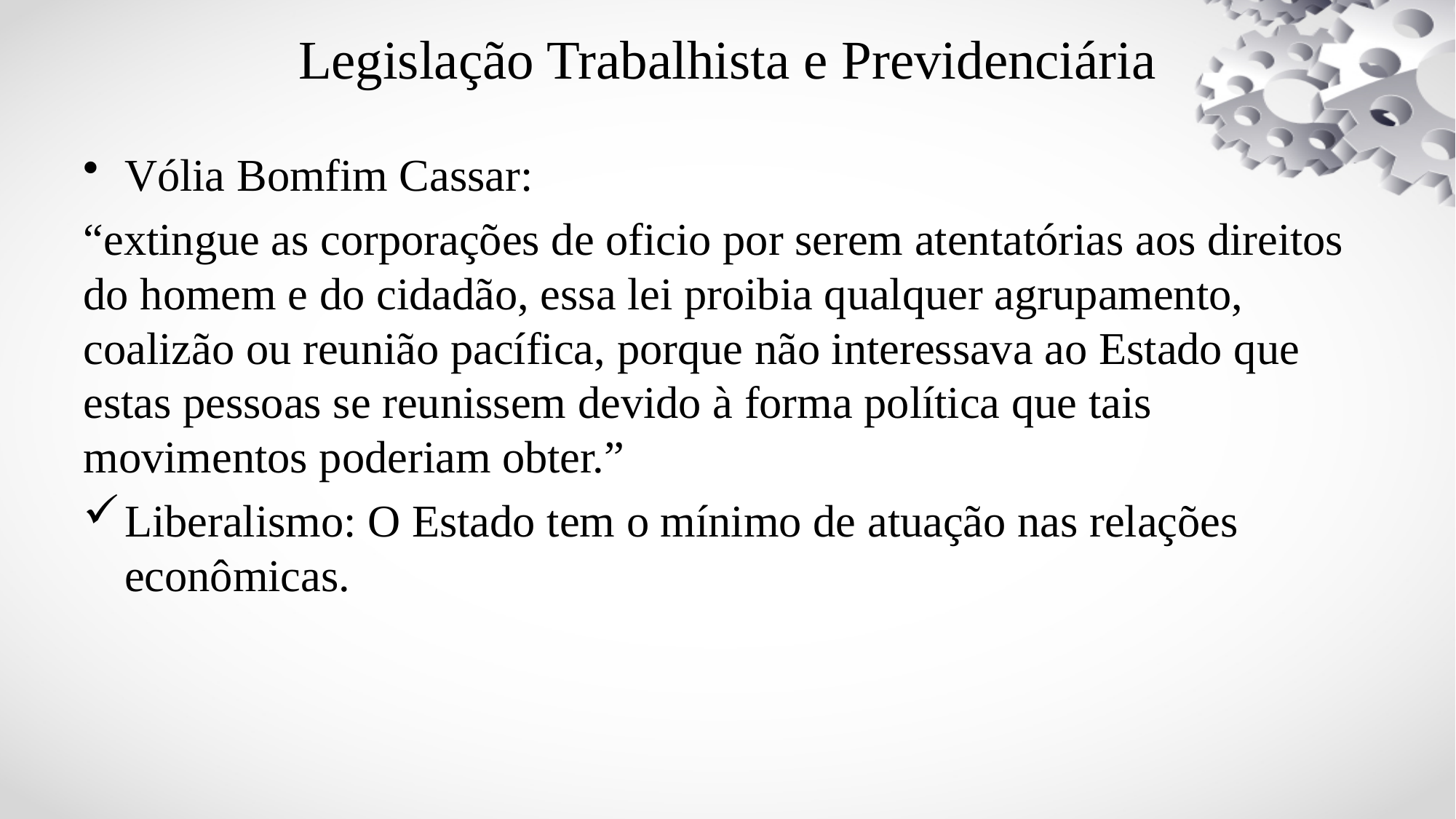

# Legislação Trabalhista e Previdenciária
Vólia Bomfim Cassar:
“extingue as corporações de oficio por serem atentatórias aos direitos do homem e do cidadão, essa lei proibia qualquer agrupamento, coalizão ou reunião pacífica, porque não interessava ao Estado que estas pessoas se reunissem devido à forma política que tais movimentos poderiam obter.”
Liberalismo: O Estado tem o mínimo de atuação nas relações econômicas.